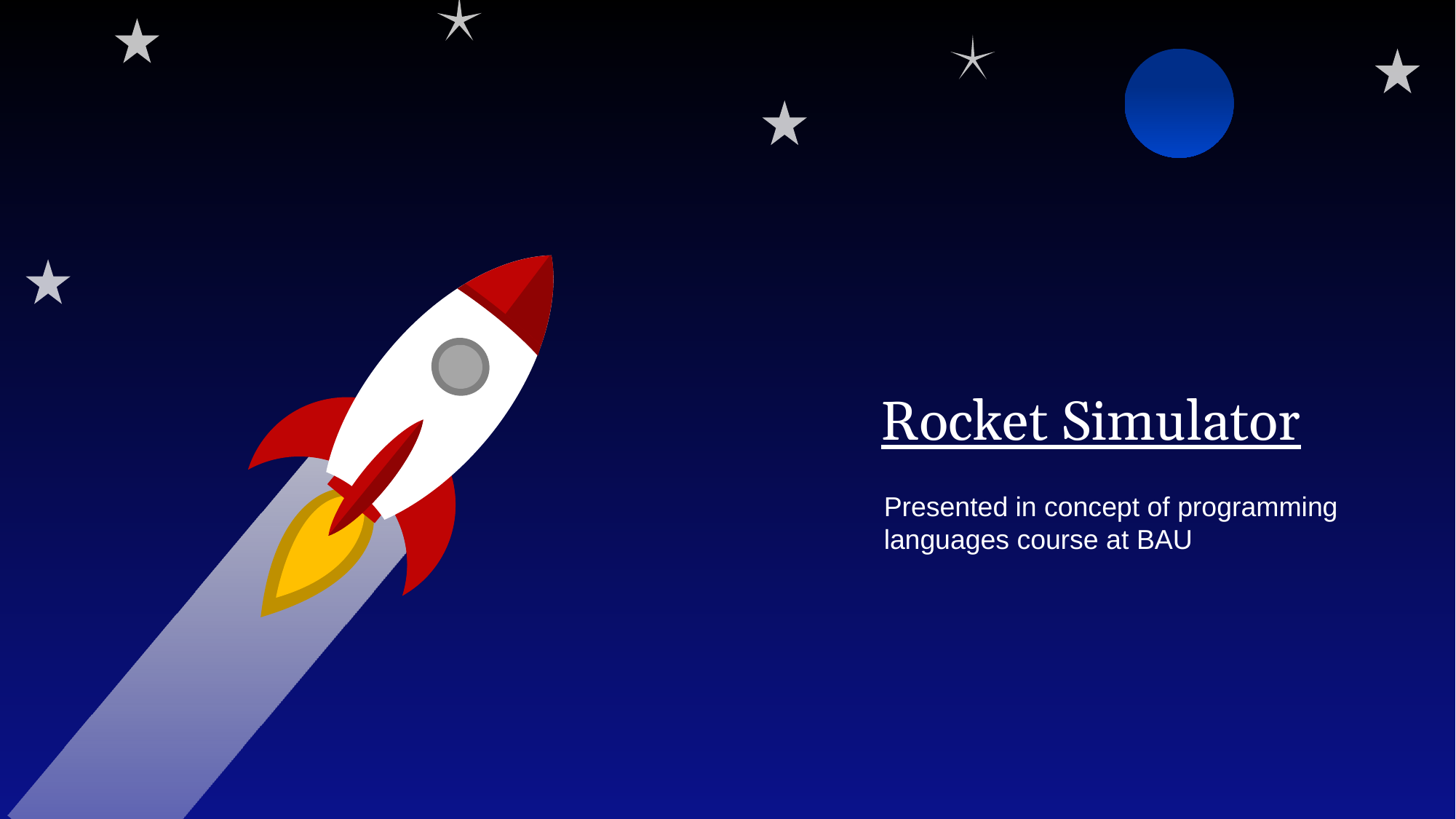

Rocket Simulator
Presented in concept of programming languages course at BAU